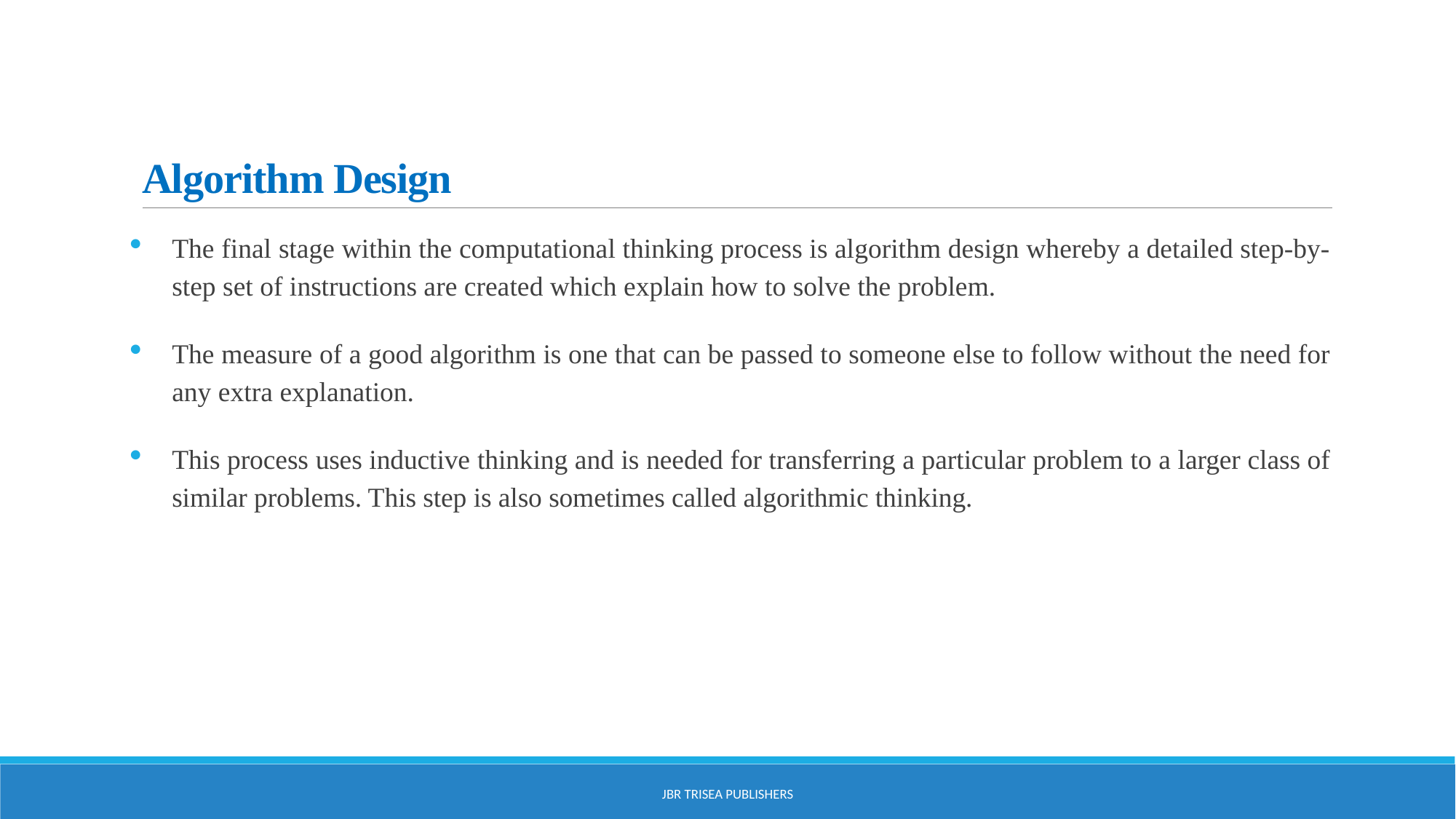

# Algorithm Design
The final stage within the computational thinking process is algorithm design whereby a detailed step-by-step set of instructions are created which explain how to solve the problem.
The measure of a good algorithm is one that can be passed to someone else to follow without the need for any extra explanation.
This process uses inductive thinking and is needed for transferring a particular problem to a larger class of similar problems. This step is also sometimes called algorithmic thinking.

JBR Trisea Publishers